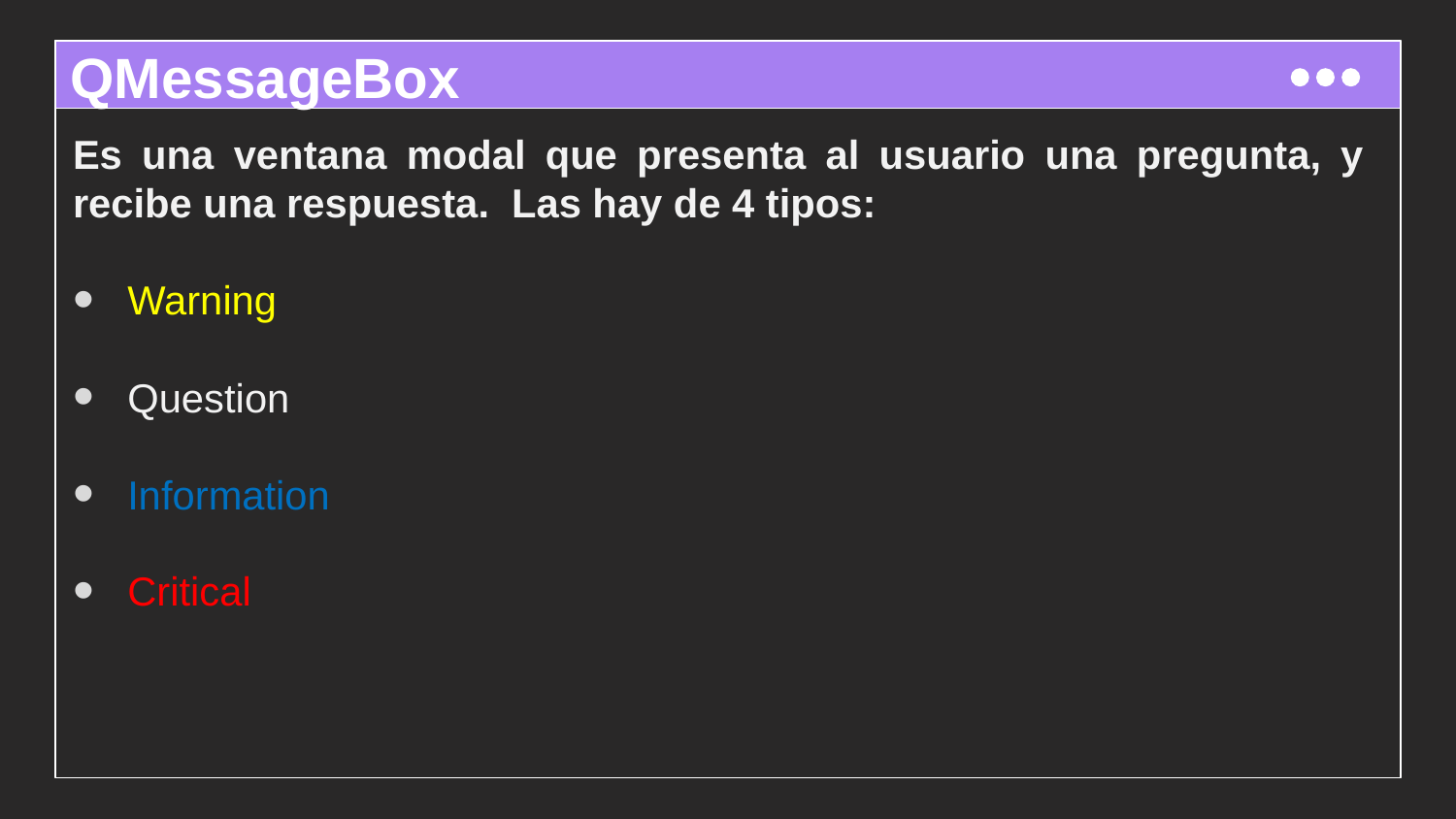

# QMessageBox

Es una ventana modal que presenta al usuario una pregunta, y recibe una respuesta.  Las hay de 4 tipos:

Warning

Question

Information

Critical